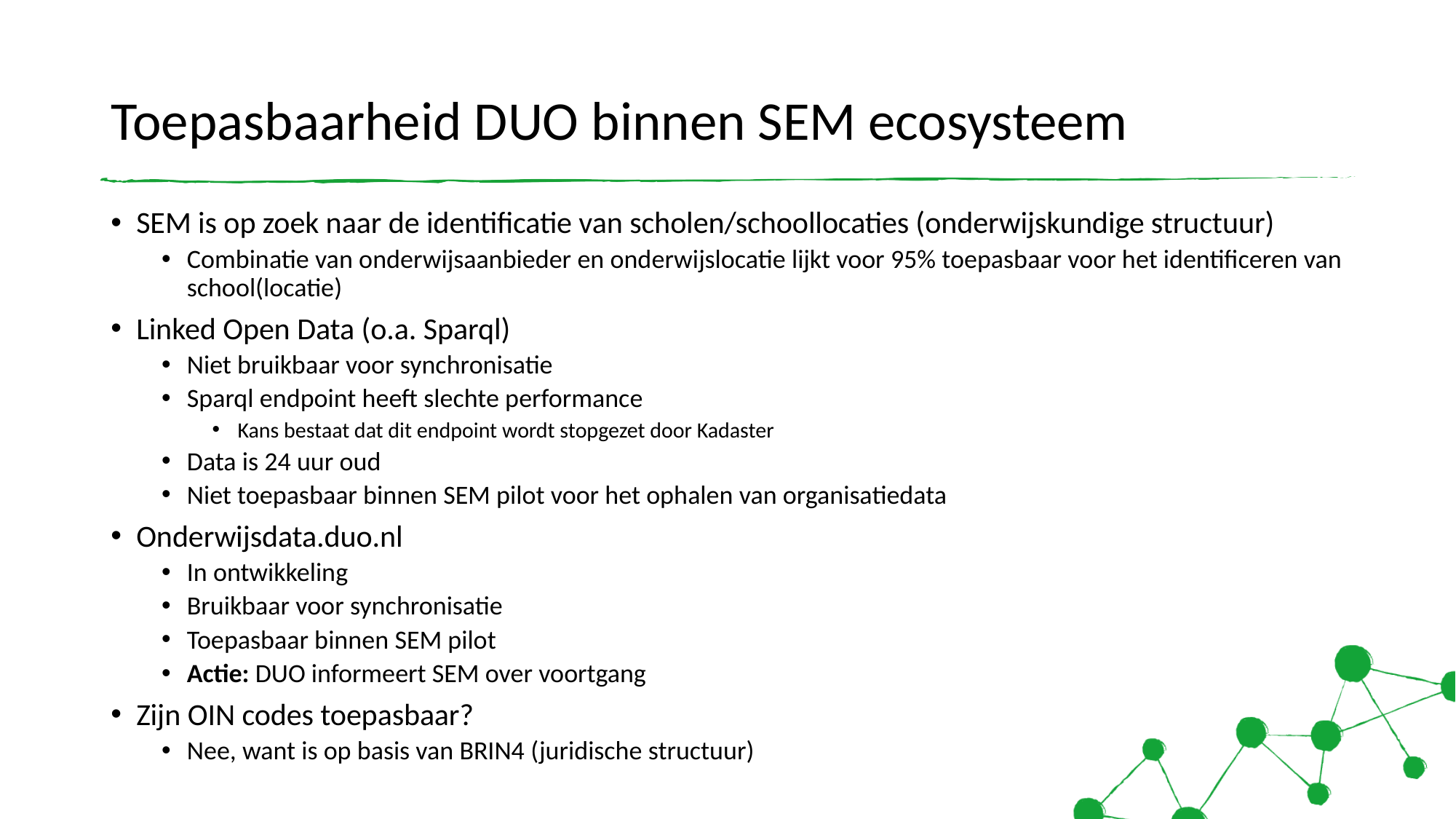

# Toepasbaarheid DUO binnen SEM ecosysteem
SEM is op zoek naar de identificatie van scholen/schoollocaties (onderwijskundige structuur)
Combinatie van onderwijsaanbieder en onderwijslocatie lijkt voor 95% toepasbaar voor het identificeren van school(locatie)
Linked Open Data (o.a. Sparql)
Niet bruikbaar voor synchronisatie
Sparql endpoint heeft slechte performance
Kans bestaat dat dit endpoint wordt stopgezet door Kadaster
Data is 24 uur oud
Niet toepasbaar binnen SEM pilot voor het ophalen van organisatiedata
Onderwijsdata.duo.nl
In ontwikkeling
Bruikbaar voor synchronisatie
Toepasbaar binnen SEM pilot
Actie: DUO informeert SEM over voortgang
Zijn OIN codes toepasbaar?
Nee, want is op basis van BRIN4 (juridische structuur)